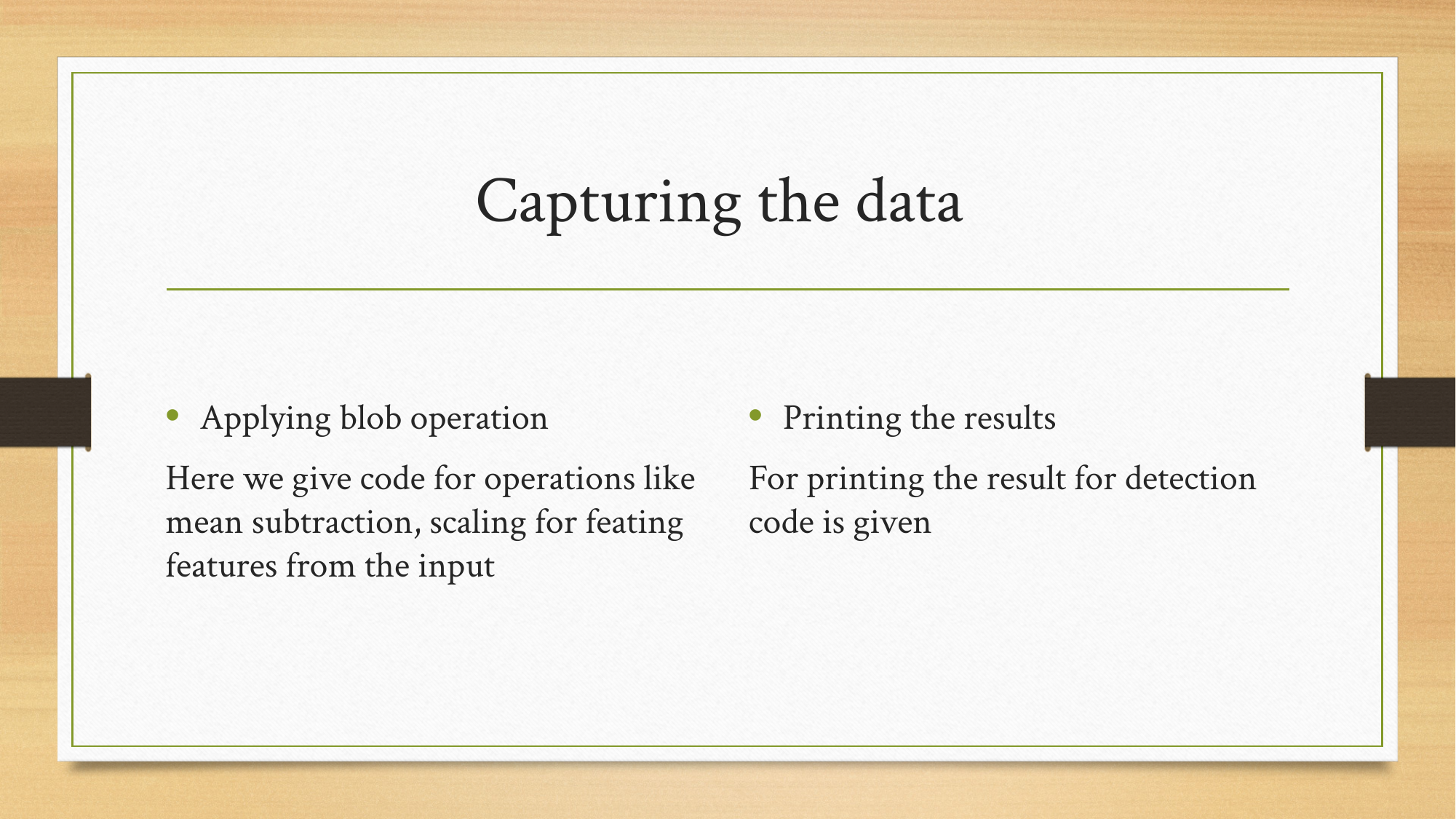

# Capturing the data

Applying blob operation
Here we give code for operations like mean subtraction, scaling for feating features from the input
Printing the results
For printing the result for detection code is given